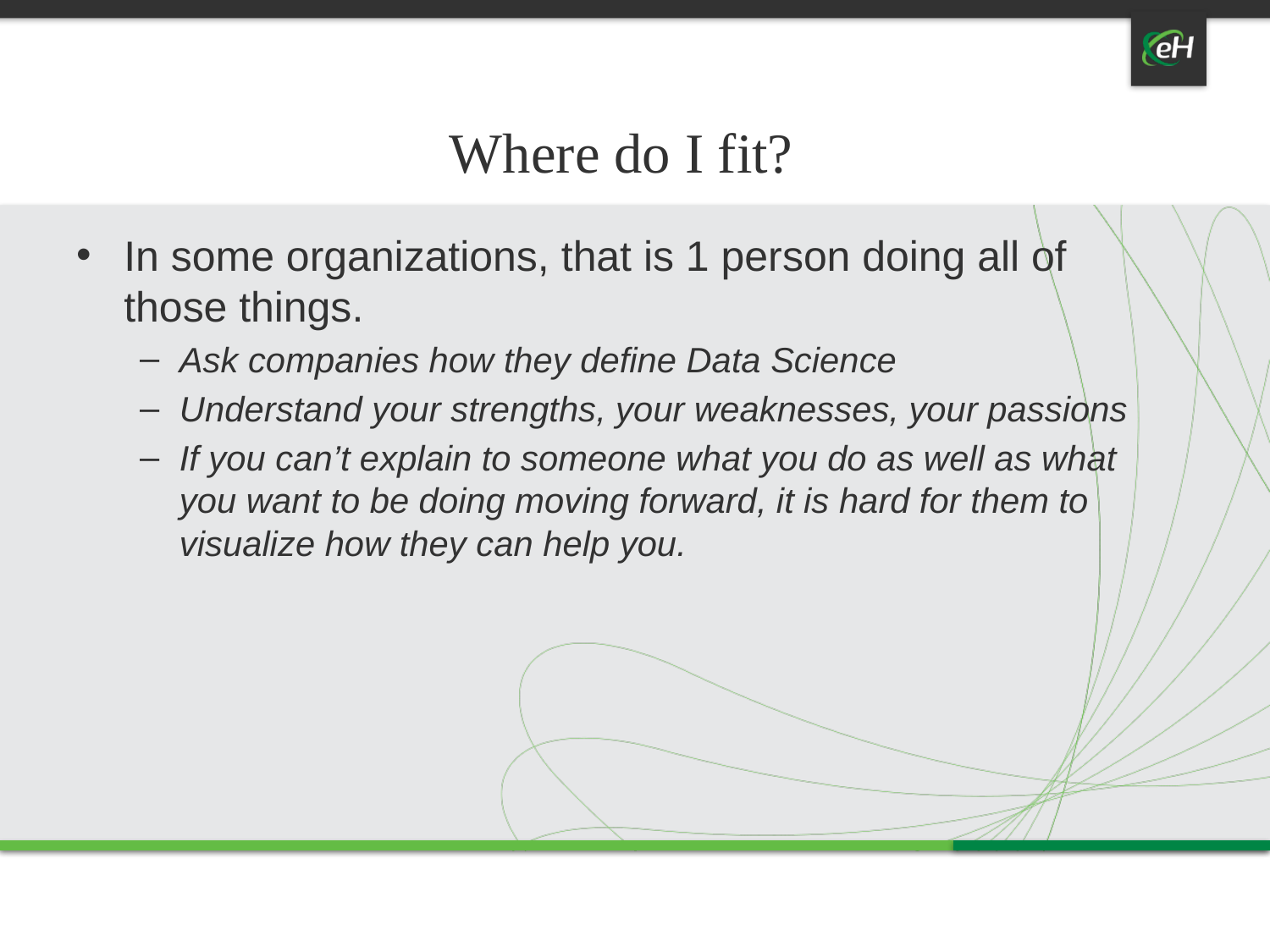

# Where do I fit?
In some organizations, that is 1 person doing all of those things.
Ask companies how they define Data Science
Understand your strengths, your weaknesses, your passions
If you can’t explain to someone what you do as well as what you want to be doing moving forward, it is hard for them to visualize how they can help you.